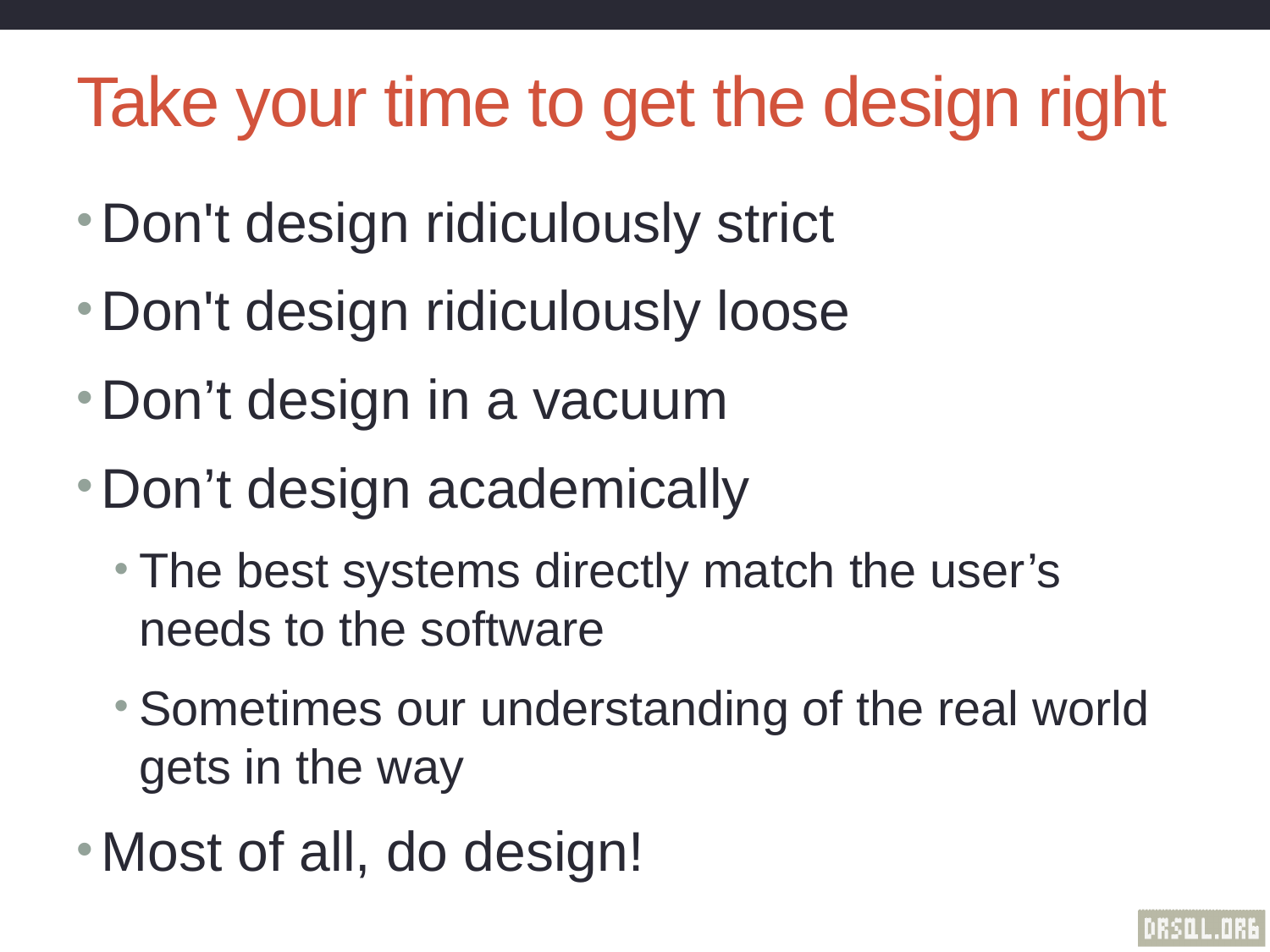

# Take your time to get the design right
Don't design ridiculously strict
Don't design ridiculously loose
Don’t design in a vacuum
Don’t design academically
The best systems directly match the user’s needs to the software
Sometimes our understanding of the real world gets in the way
Most of all, do design!